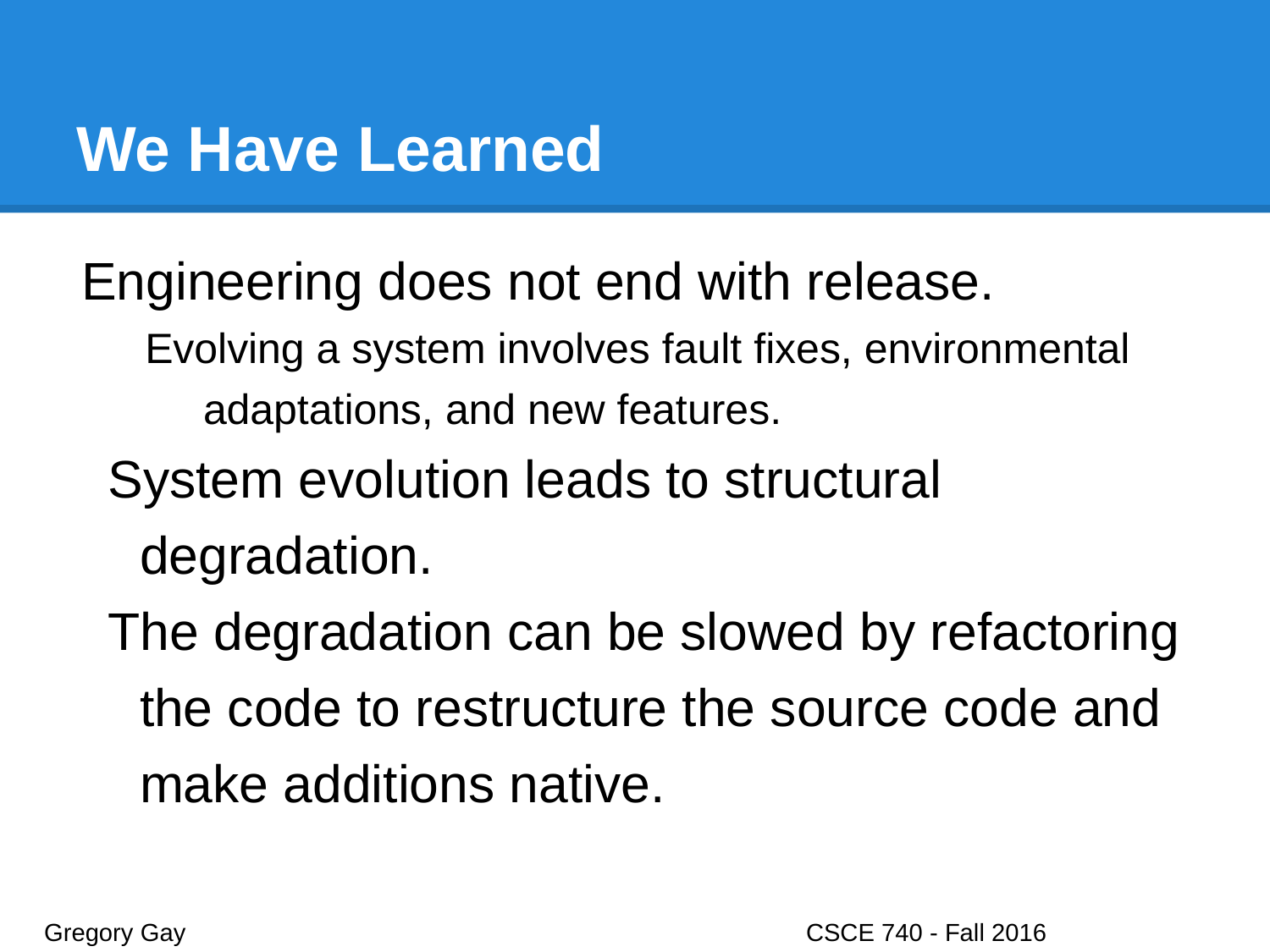

# We Have Learned
Engineering does not end with release.
Evolving a system involves fault fixes, environmental adaptations, and new features.
System evolution leads to structural degradation.
The degradation can be slowed by refactoring the code to restructure the source code and make additions native.
Gregory Gay					CSCE 740 - Fall 2016								38